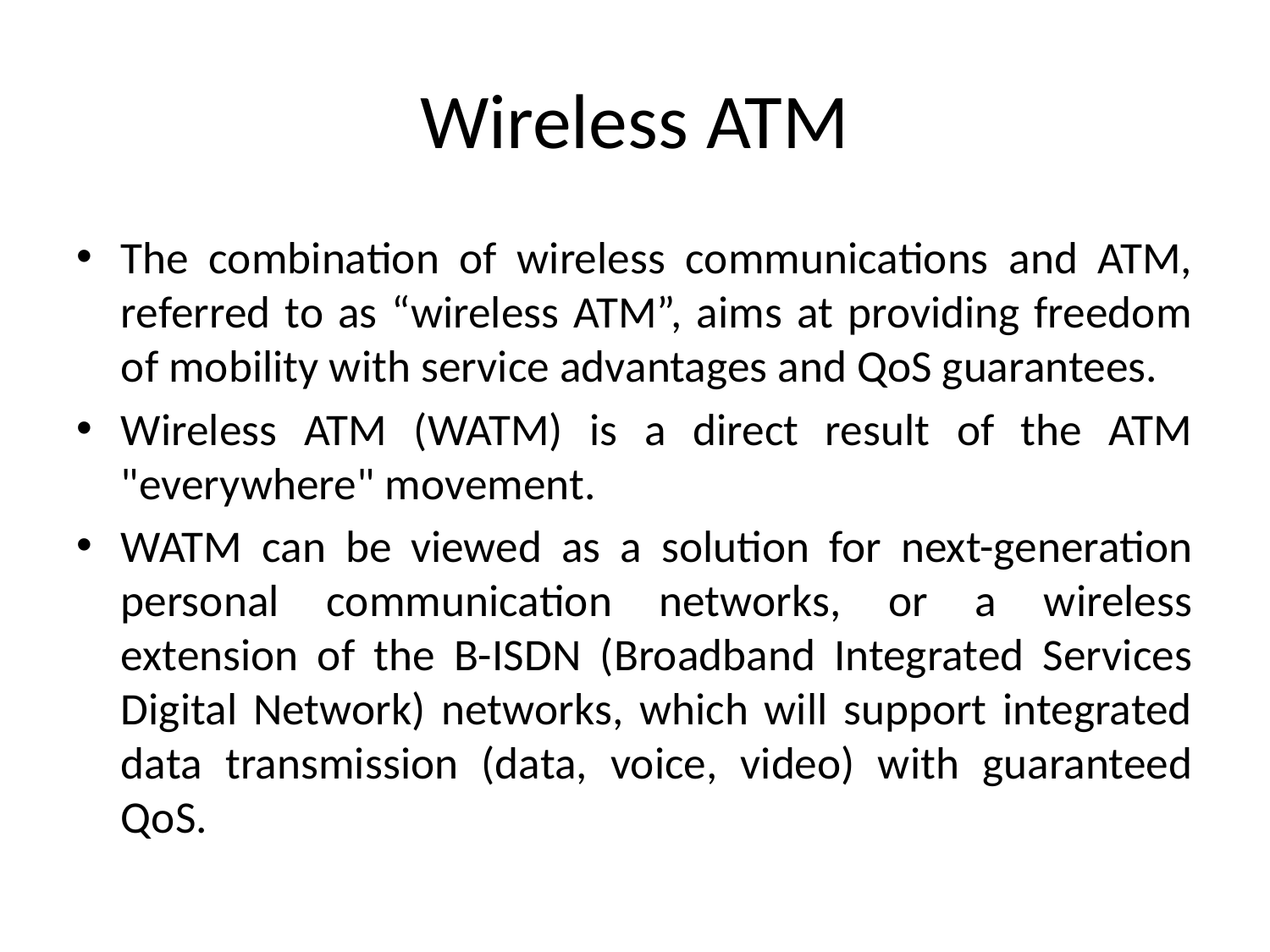

# Wireless ATM
The combination of wireless communications and ATM, referred to as “wireless ATM”, aims at providing freedom of mobility with service advantages and QoS guarantees.
Wireless ATM (WATM) is a direct result of the ATM "everywhere" movement.
WATM can be viewed as a solution for next-generation personal communication networks, or a wireless extension of the B-ISDN (Broadband Integrated Services Digital Network) networks, which will support integrated data transmission (data, voice, video) with guaranteed QoS.